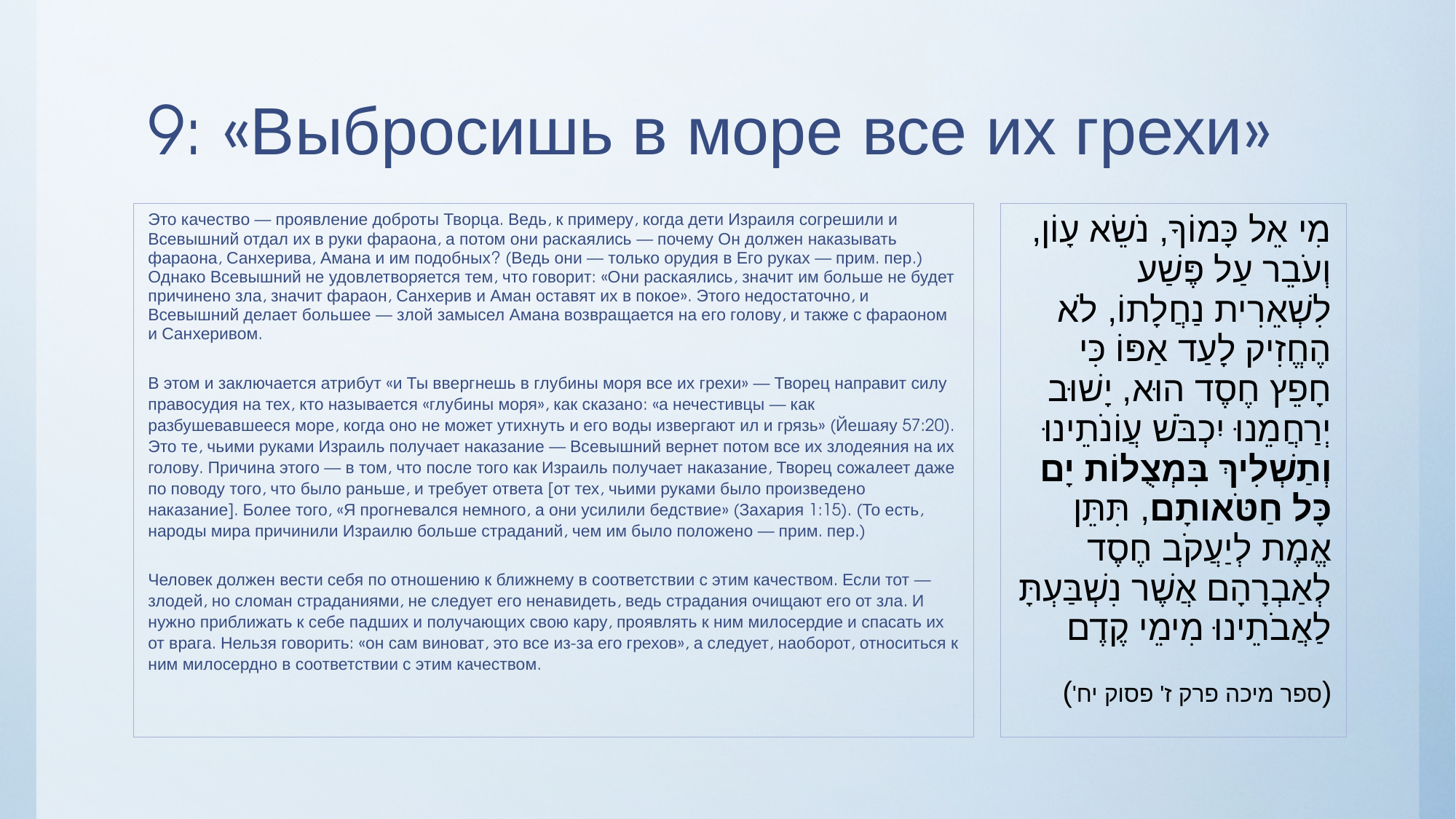

# 9: «Выбросишь в море все их грехи»
Это качество — проявление доброты Творца. Ведь, к примеру, когда дети Израиля согрешили и Всевышний отдал их в руки фараона, а потом они раскаялись — почему Он должен наказывать фараона, Санхерива, Амана и им подобных? (Ведь они — только орудия в Его руках — прим. пер.) Однако Всевышний не удовлетворяется тем, что говорит: «Они раскаялись, значит им больше не будет причинено зла, значит фараон, Санхерив и Аман оставят их в покое». Этого недостаточно, и Всевышний делает большее — злой замысел Амана возвращается на его голову, и также с фараоном и Санхеривом.
В этом и заключается атрибут «и Ты ввергнешь в глубины моря все их грехи» — Творец направит силу правосудия на тех, кто называется «глубины моря», как сказано: «а нечестивцы — как разбушевавшееся море, когда оно не может утихнуть и его воды извергают ил и грязь» (Йешаяу 57:20). Это те, чьими руками Израиль получает наказание — Всевышний вернет потом все их злодеяния на их голову. Причина этого — в том, что после того как Израиль получает наказание, Творец сожалеет даже по поводу того, что было раньше, и требует ответа [от тех, чьими руками было произведено наказание]. Более того, «Я прогневался немного, а они усилили бедствие» (Захария 1:15). (То есть, народы мира причинили Израилю больше страданий, чем им было положено — прим. пер.)
Человек должен вести себя по отношению к ближнему в соответствии с этим качеством. Если тот — злодей, но сломан страданиями, не следует его ненавидеть, ведь страдания очищают его от зла. И нужно приближать к себе падших и получающих свою кару, проявлять к ним милосердие и спасать их от врага. Нельзя говорить: «он сам виноват, это все из-за его грехов», а следует, наоборот, относиться к ним милосердно в соответствии с этим качеством.

מִי אֵל כָּמוֹךָ, נֹשֵׂא עָוֹן, וְעֹבֵר עַל פֶּשַׁע לִשְׁאֵרִית נַחֲלָתוֹ, לֹא הֶחֱזִיק לָעַד אַפּוֹ כִּי חָפֵץ חֶסֶד הוּא, יָשׁוּב יְרַחֲמֵנוּ יִכְבֹּשׁ עֲוֹנֹתֵינוּ וְתַשְׁלִיךְ בִּמְצֻלוֹת יָם כָּל חַטֹּאותָם, תִּתֵּן אֱמֶת לְיַעֲקֹב חֶסֶד לְאַבְרָהָם אֲשֶׁר נִשְׁבַּעְתָּ לַאֲבֹתֵינוּ מִימֵי קֶדֶם
(ספר מיכה פרק ז' פסוק יח')